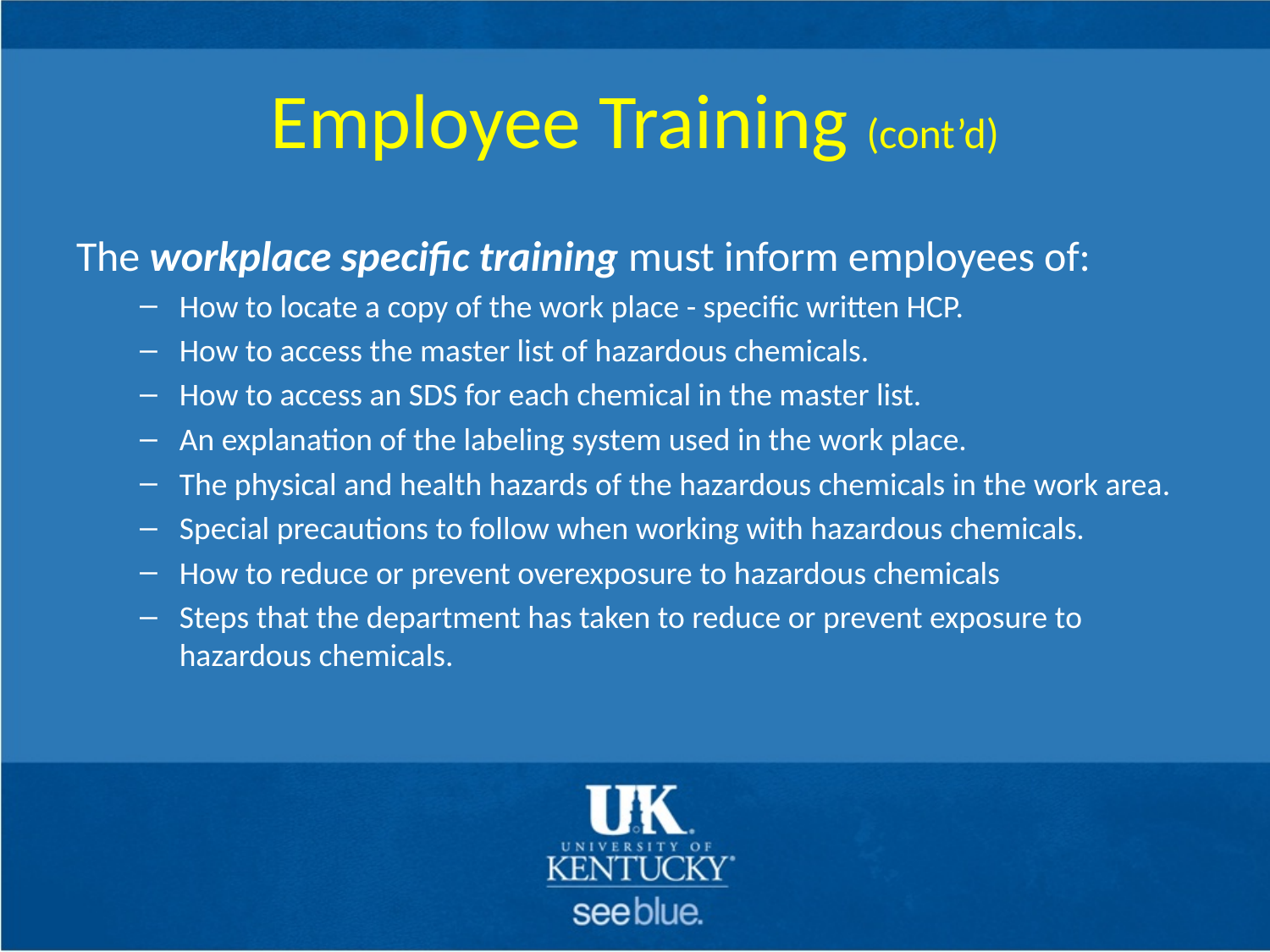

# Employee Training (cont’d)
The workplace specific training must inform employees of:
How to locate a copy of the work place - specific written HCP.
How to access the master list of hazardous chemicals.
How to access an SDS for each chemical in the master list.
An explanation of the labeling system used in the work place.
The physical and health hazards of the hazardous chemicals in the work area.
Special precautions to follow when working with hazardous chemicals.
How to reduce or prevent overexposure to hazardous chemicals
Steps that the department has taken to reduce or prevent exposure to hazardous chemicals.